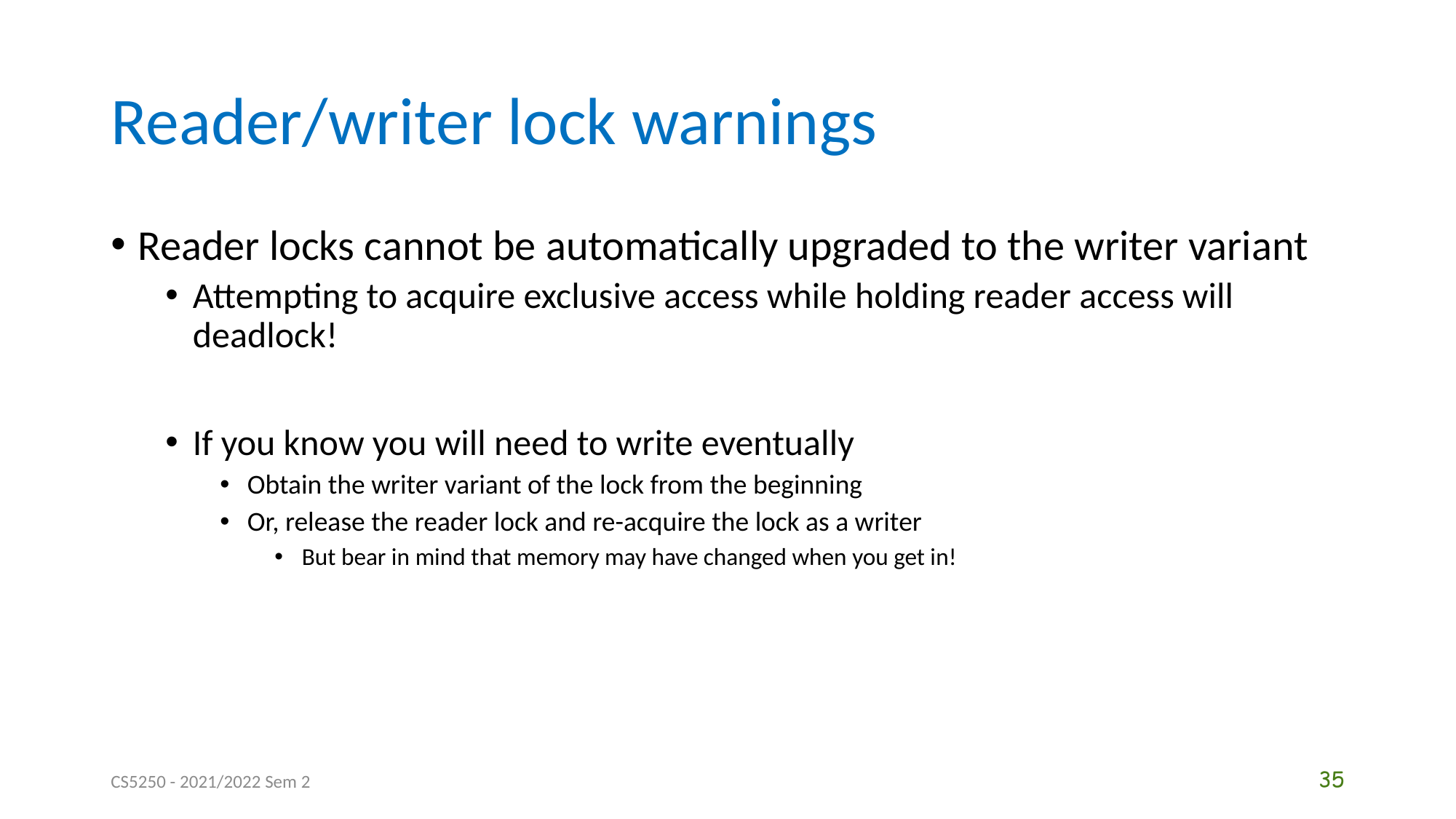

# Reader/writer lock warnings
Reader locks cannot be automatically upgraded to the writer variant
Attempting to acquire exclusive access while holding reader access will deadlock!

If you know you will need to write eventually
Obtain the writer variant of the lock from the beginning
Or, release the reader lock and re-acquire the lock as a writer
But bear in mind that memory may have changed when you get in!
CS5250 - 2021/2022 Sem 2
            35